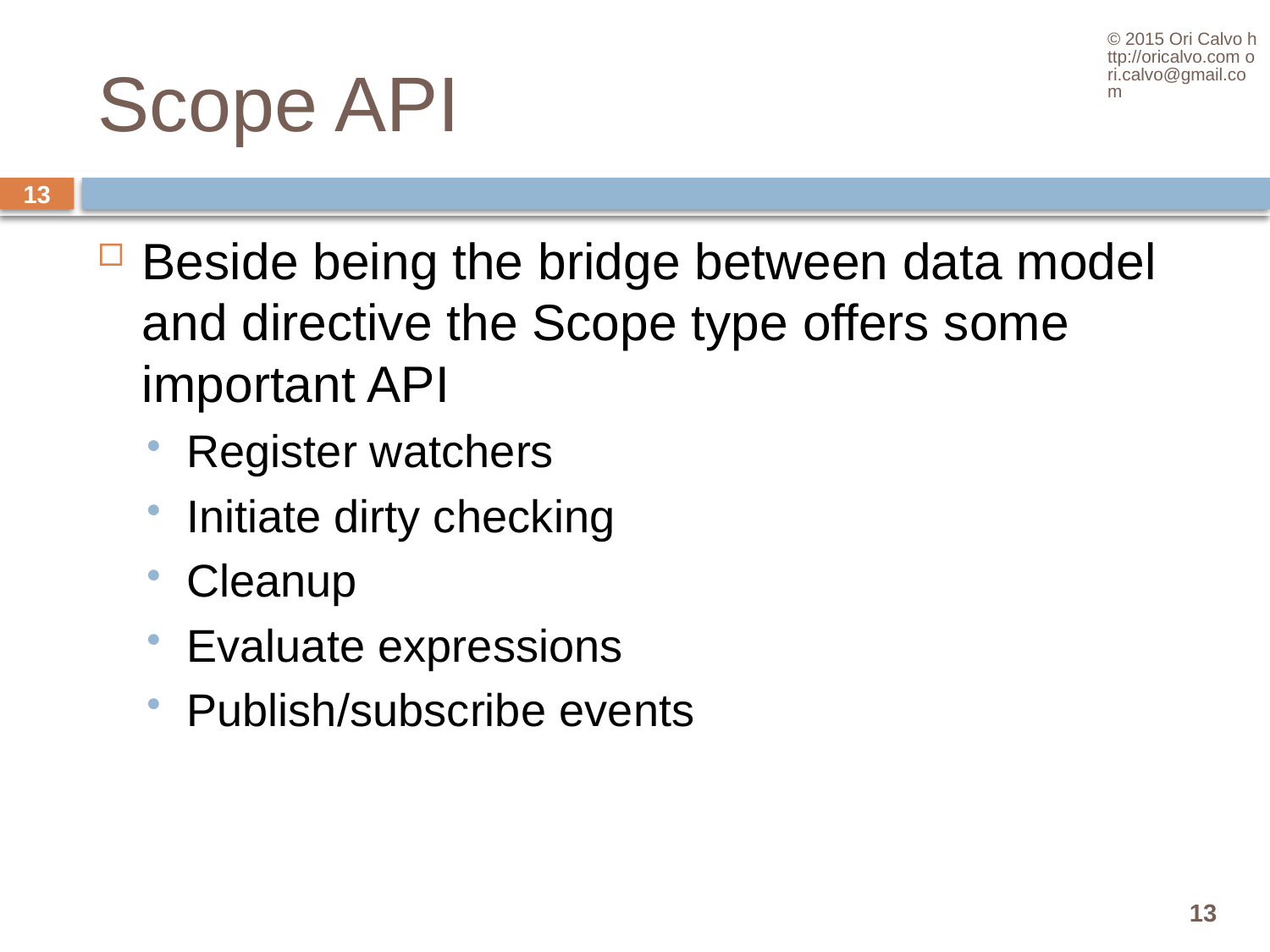

© 2015 Ori Calvo http://oricalvo.com ori.calvo@gmail.com
# Scope API
13
Beside being the bridge between data model and directive the Scope type offers some important API
Register watchers
Initiate dirty checking
Cleanup
Evaluate expressions
Publish/subscribe events